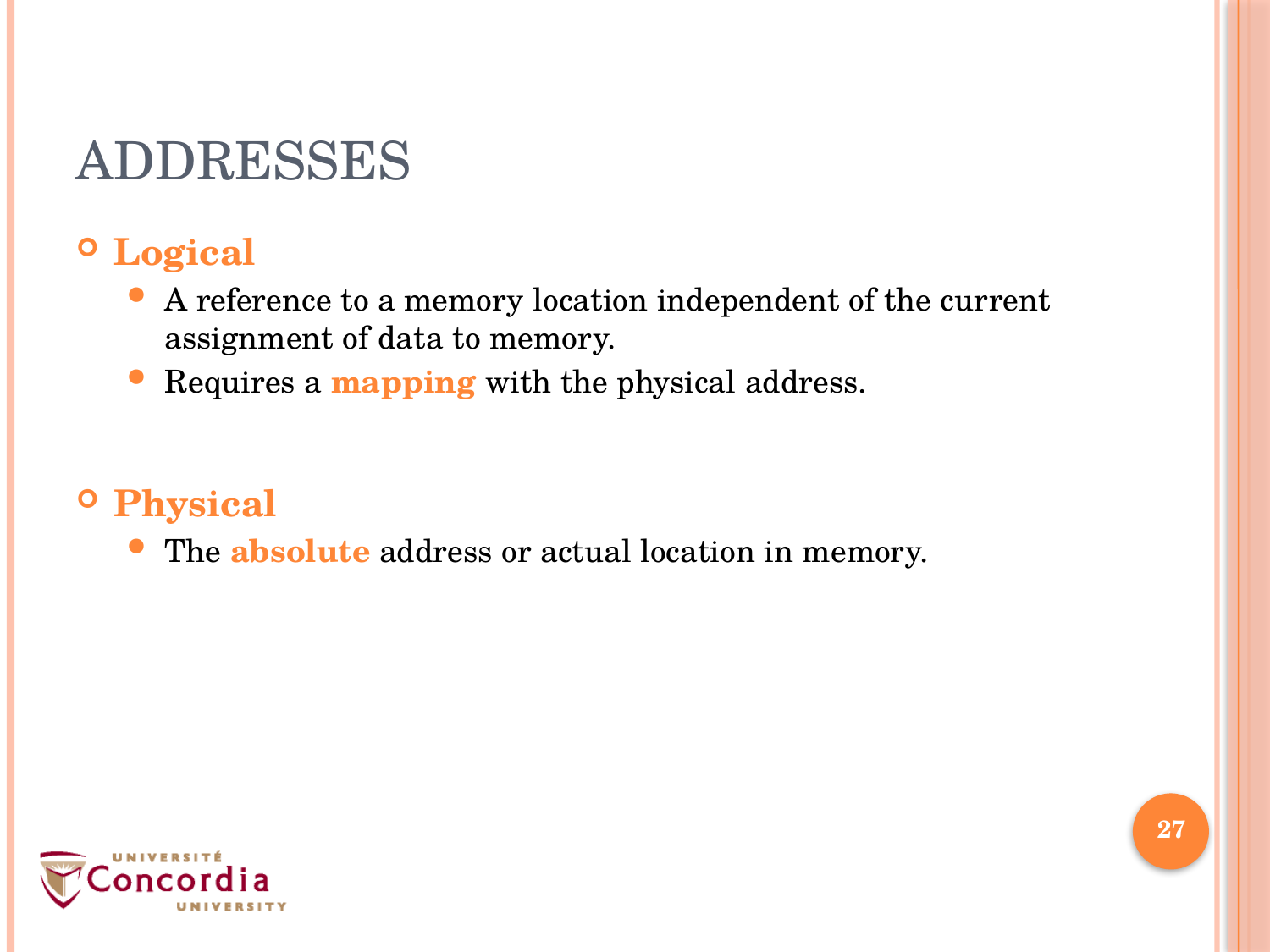

# Addresses
Logical
A reference to a memory location independent of the current assignment of data to memory.
Requires a mapping with the physical address.

Physical
The absolute address or actual location in memory.

27